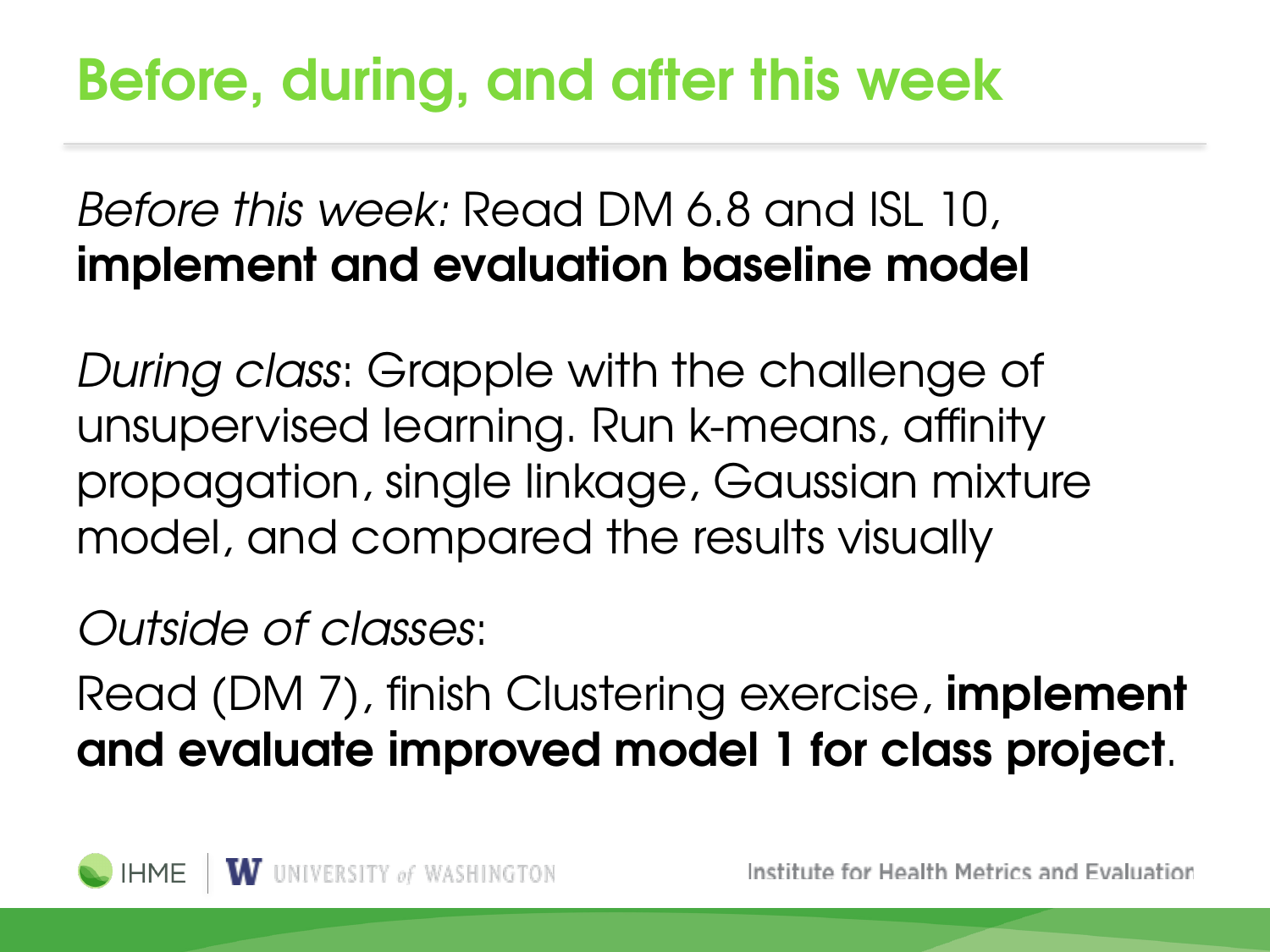

# Before, during, and after this week
Before this week: Read DM 6.8 and ISL 10, implement and evaluation baseline model

During class: Grapple with the challenge of unsupervised learning. Run k-means, affinity propagation, single linkage, Gaussian mixture model, and compared the results visually

Outside of classes:
Read (DM 7), finish Clustering exercise, implement and evaluate improved model 1 for class project.